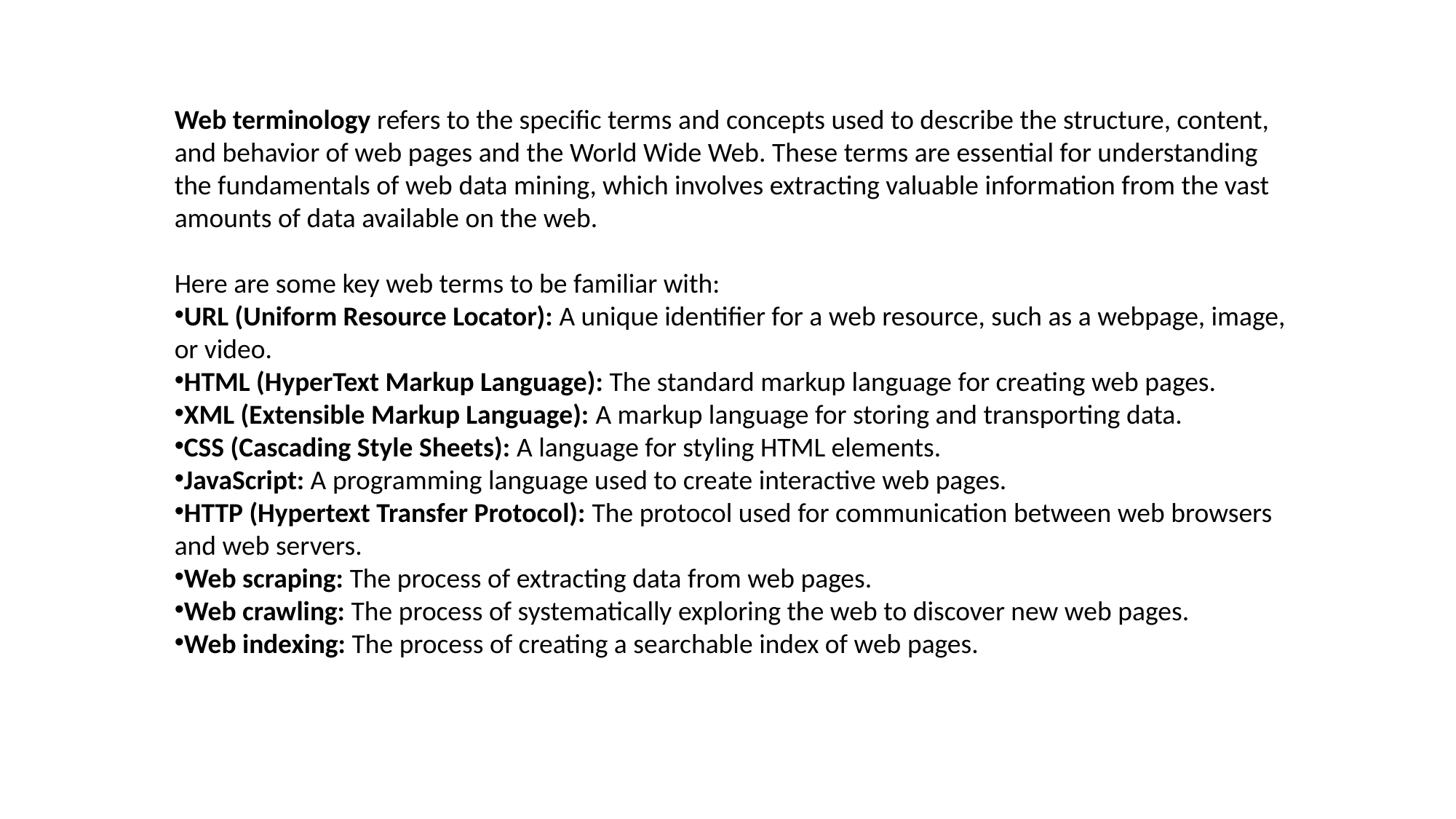

Web terminology refers to the specific terms and concepts used to describe the structure, content, and behavior of web pages and the World Wide Web. These terms are essential for understanding the fundamentals of web data mining, which involves extracting valuable information from the vast amounts of data available on the web.

Here are some key web terms to be familiar with:
URL (Uniform Resource Locator): A unique identifier for a web resource, such as a webpage, image, or video.
HTML (HyperText Markup Language): The standard markup language for creating web pages.
XML (Extensible Markup Language): A markup language for storing and transporting data.
CSS (Cascading Style Sheets): A language for styling HTML elements.
JavaScript: A programming language used to create interactive web pages.
HTTP (Hypertext Transfer Protocol): The protocol used for communication between web browsers and web servers.
Web scraping: The process of extracting data from web pages.
Web crawling: The process of systematically exploring the web to discover new web pages.
Web indexing: The process of creating a searchable index of web pages.